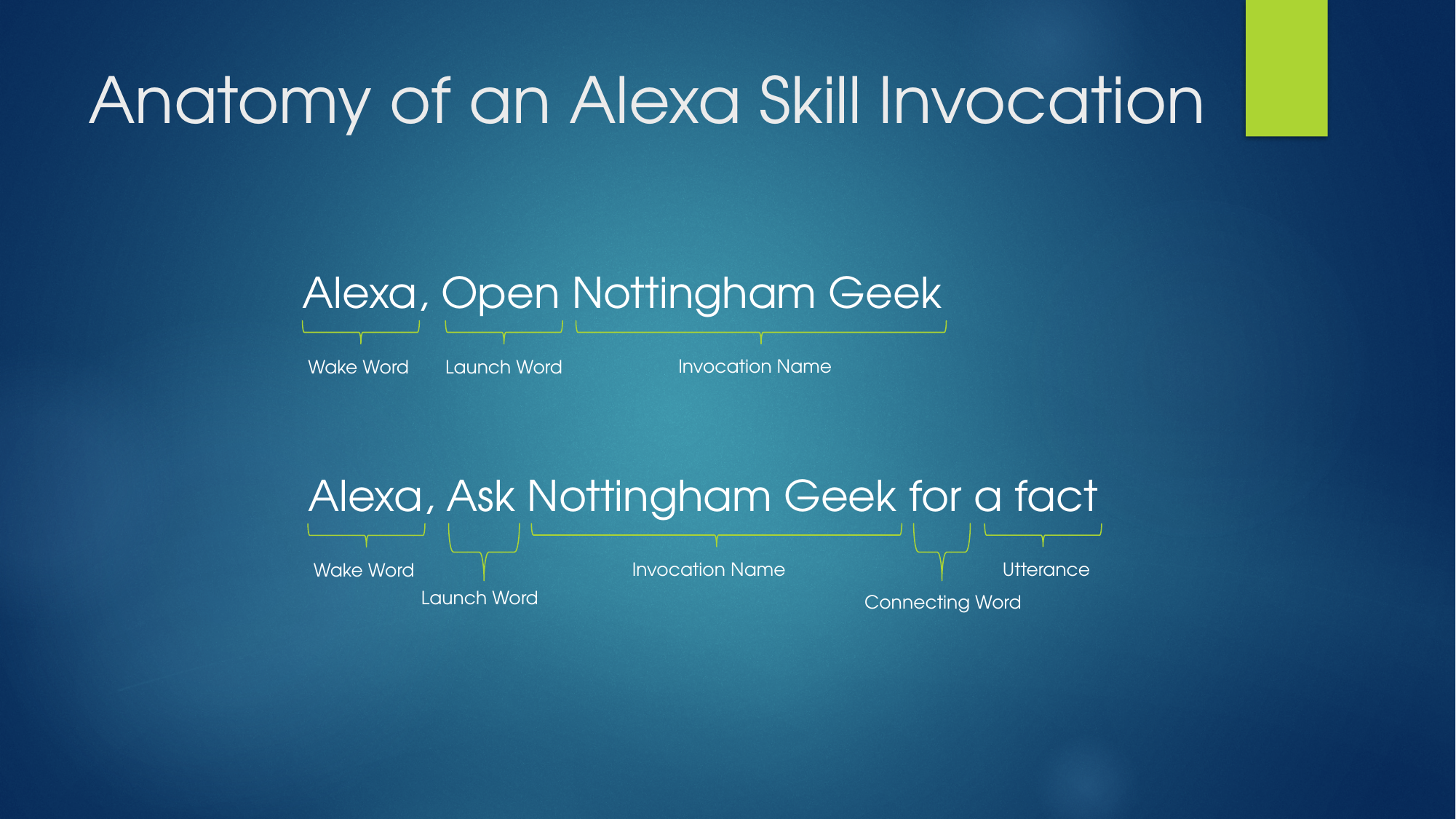

# Anatomy of an Alexa Skill Invocation

Alexa, Open Nottingham Geek

Invocation Name
Launch Word
Wake Word
Alexa, Ask Nottingham Geek for a fact

Invocation Name
Utterance
Wake Word
Launch Word
Connecting Word